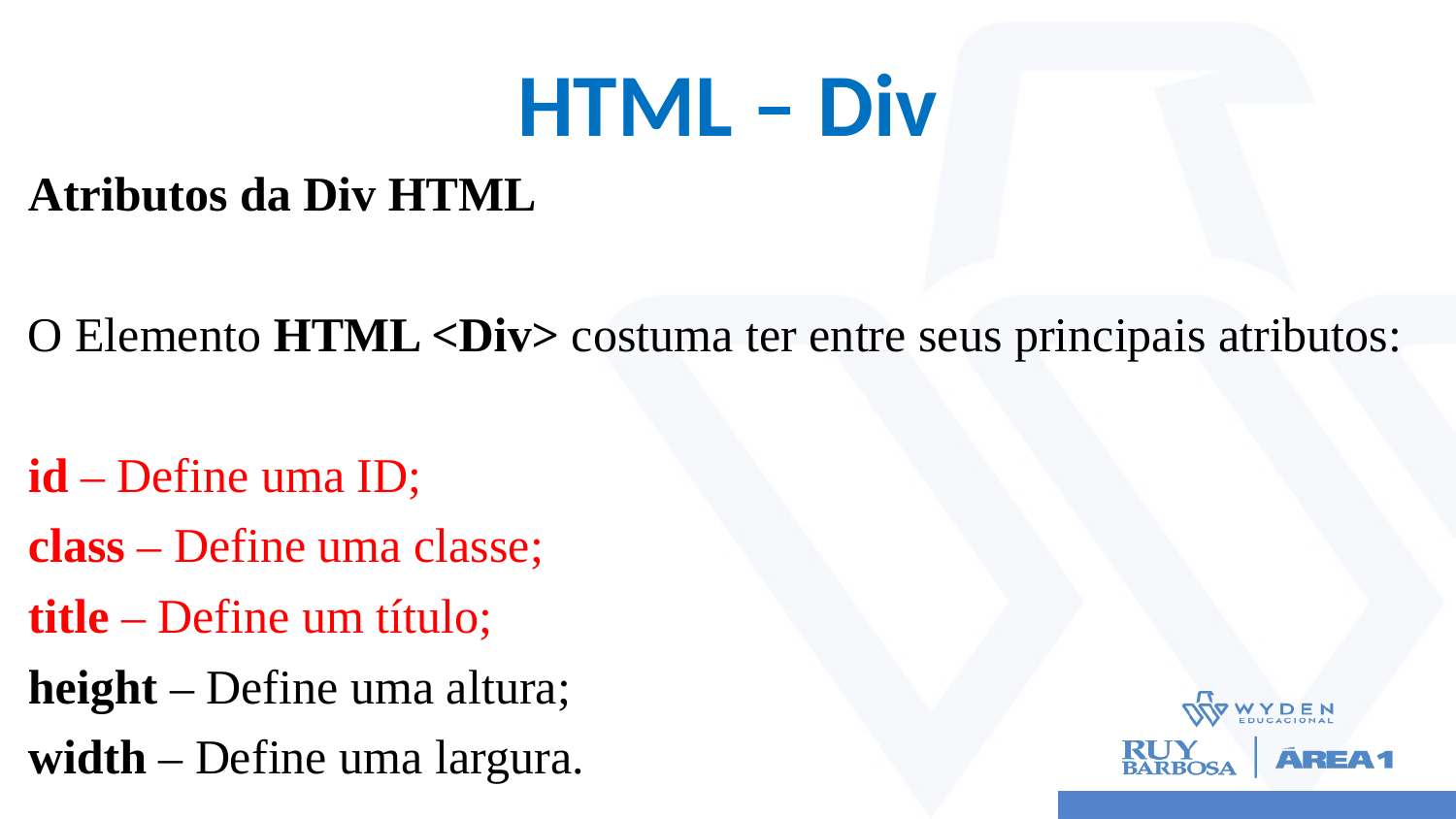

# HTML – Div
Atributos da Div HTML

O Elemento HTML <Div> costuma ter entre seus principais atributos:

id – Define uma ID;
class – Define uma classe;
title – Define um título;
height – Define uma altura;
width – Define uma largura.